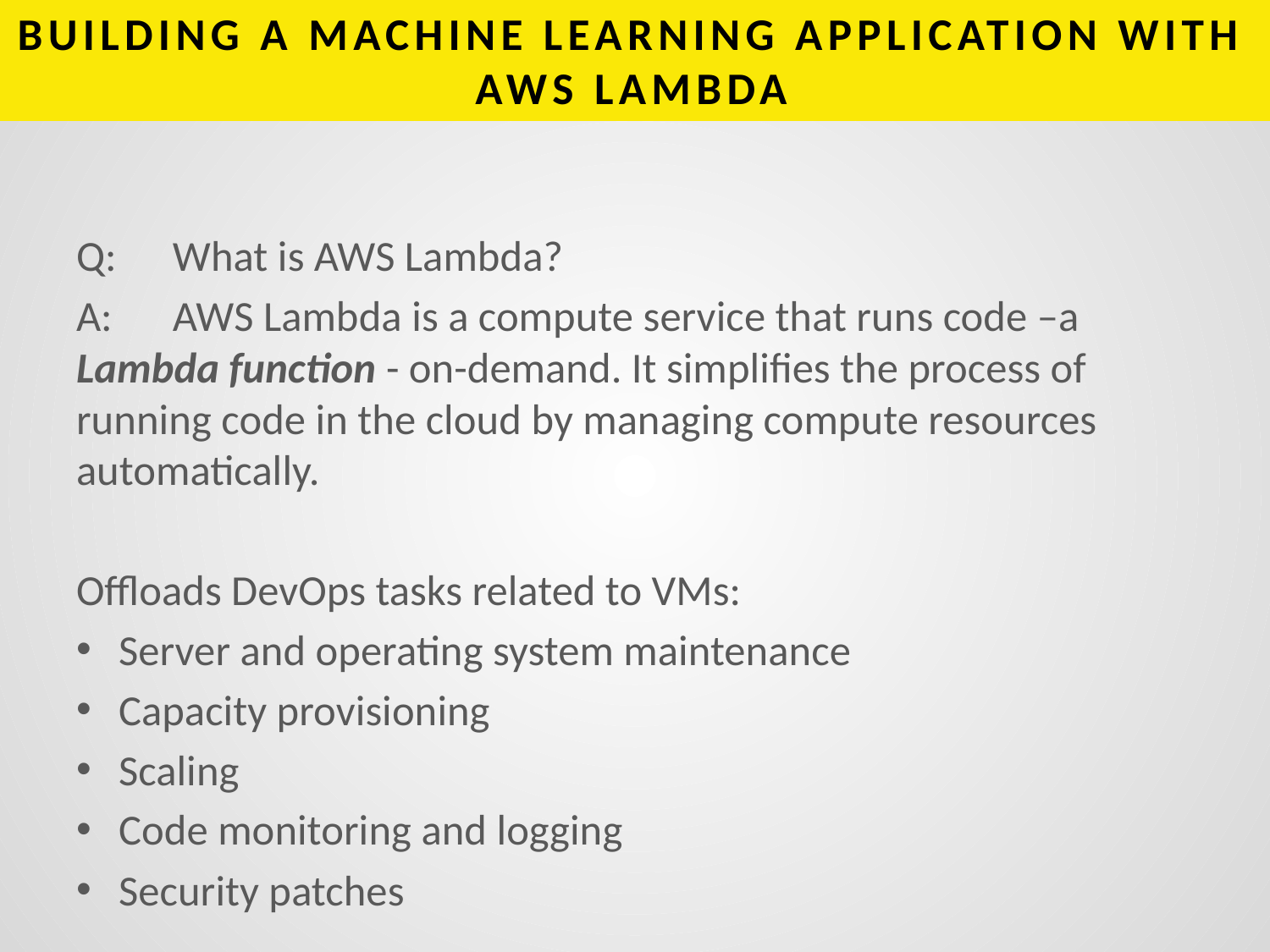

# BUILDING A MACHINE LEARNING APPLICATION WITH AWS LAMBDA
Q:		What is AWS Lambda?
A:		AWS Lambda is a compute service that runs code –a Lambda function - on-demand. It simplifies the process of running code in the cloud by managing compute resources automatically.

Offloads DevOps tasks related to VMs:
Server and operating system maintenance
Capacity provisioning
Scaling
Code monitoring and logging
Security patches